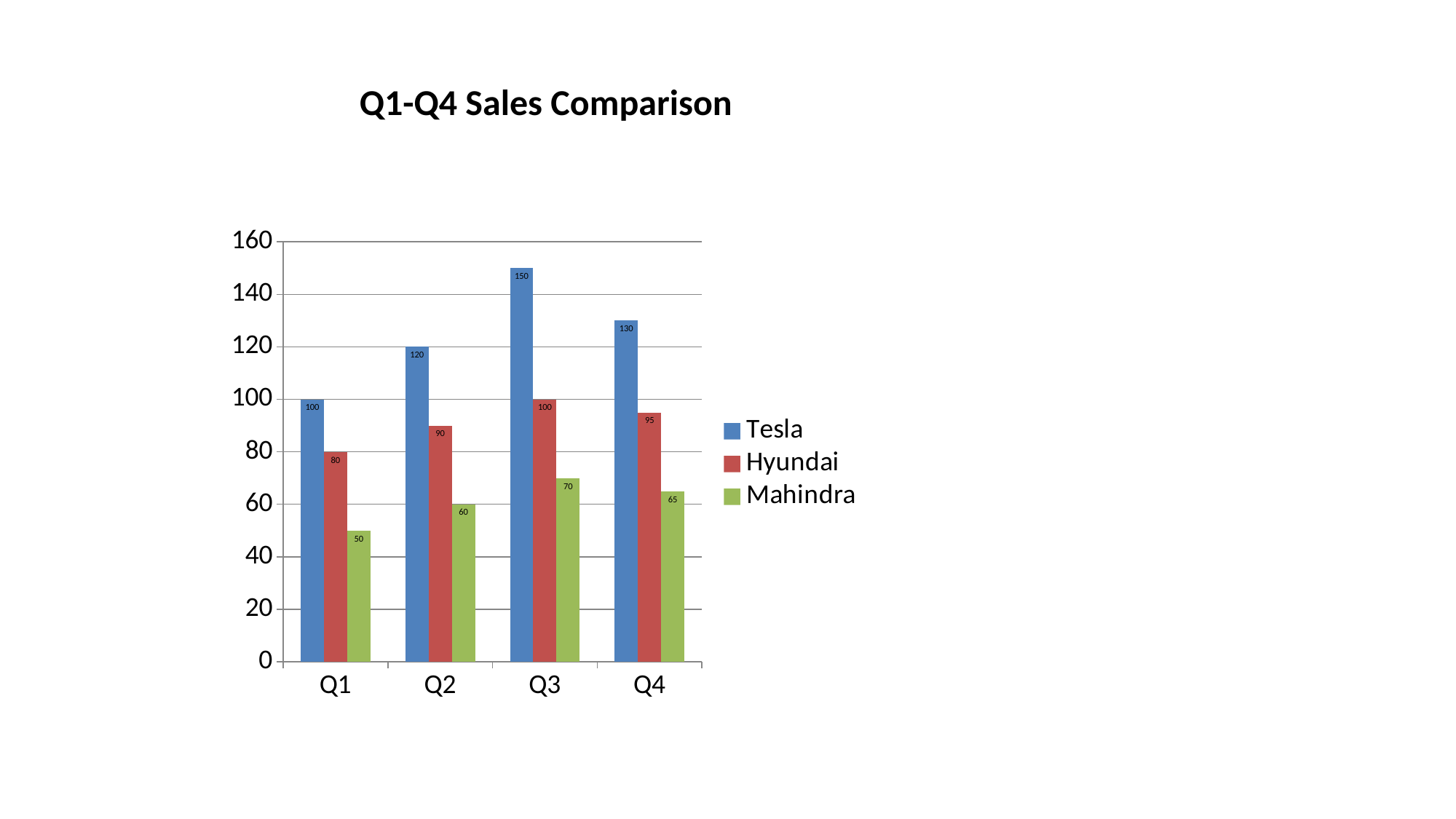

# Q1-Q4 Sales Comparison

### Chart

| Category | Tesla | Hyundai | Mahindra |
|---|---|---|---|
| Q1 | 100.0 | 80.0 | 50.0 |
| Q2 | 120.0 | 90.0 | 60.0 |
| Q3 | 150.0 | 100.0 | 70.0 |
| Q4 | 130.0 | 95.0 | 65.0 |